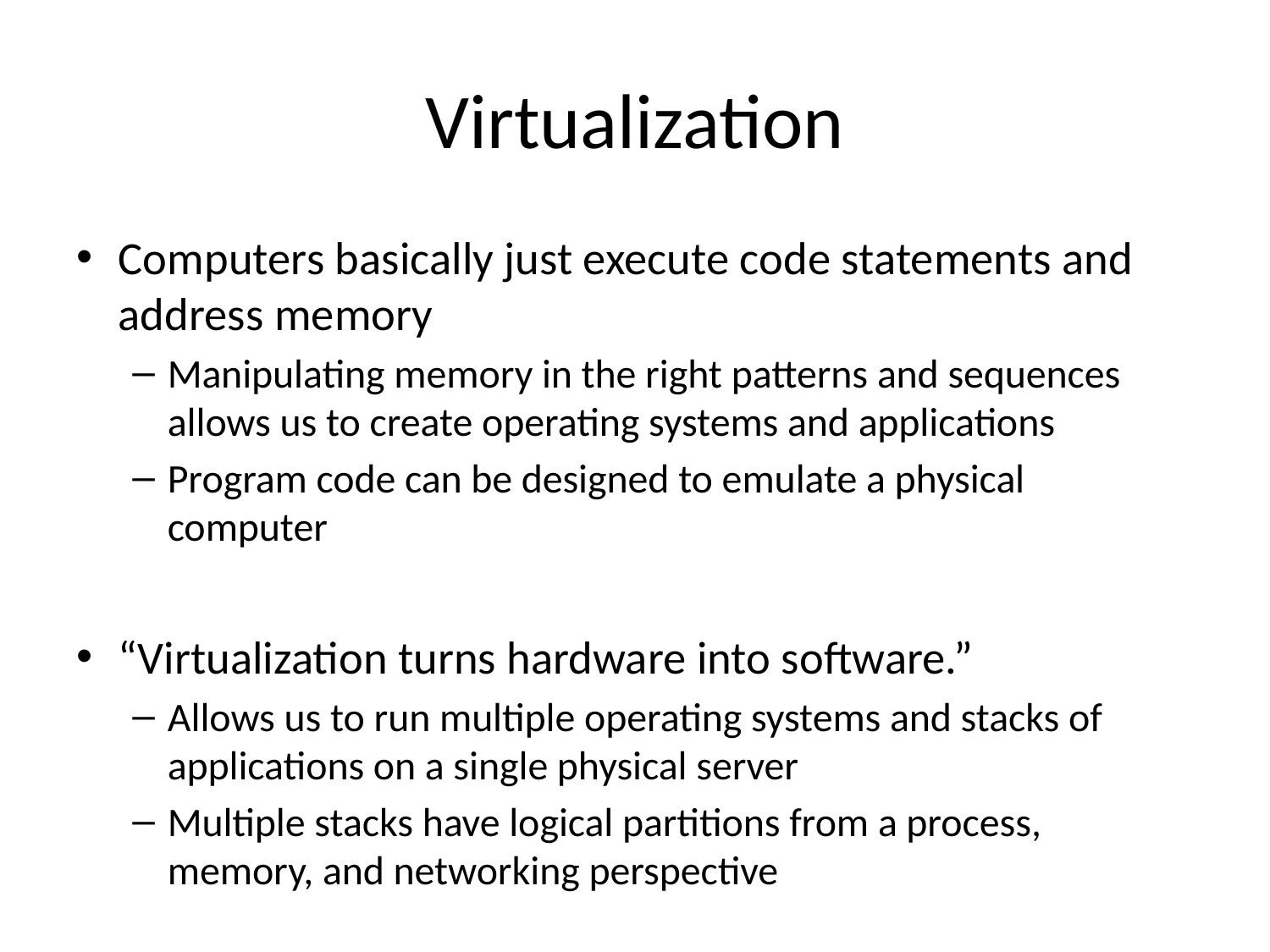

# Virtualization
Computers basically just execute code statements and address memory
Manipulating memory in the right patterns and sequences allows us to create operating systems and applications
Program code can be designed to emulate a physical computer

“Virtualization turns hardware into software.”
Allows us to run multiple operating systems and stacks of applications on a single physical server
Multiple stacks have logical partitions from a process, memory, and networking perspective